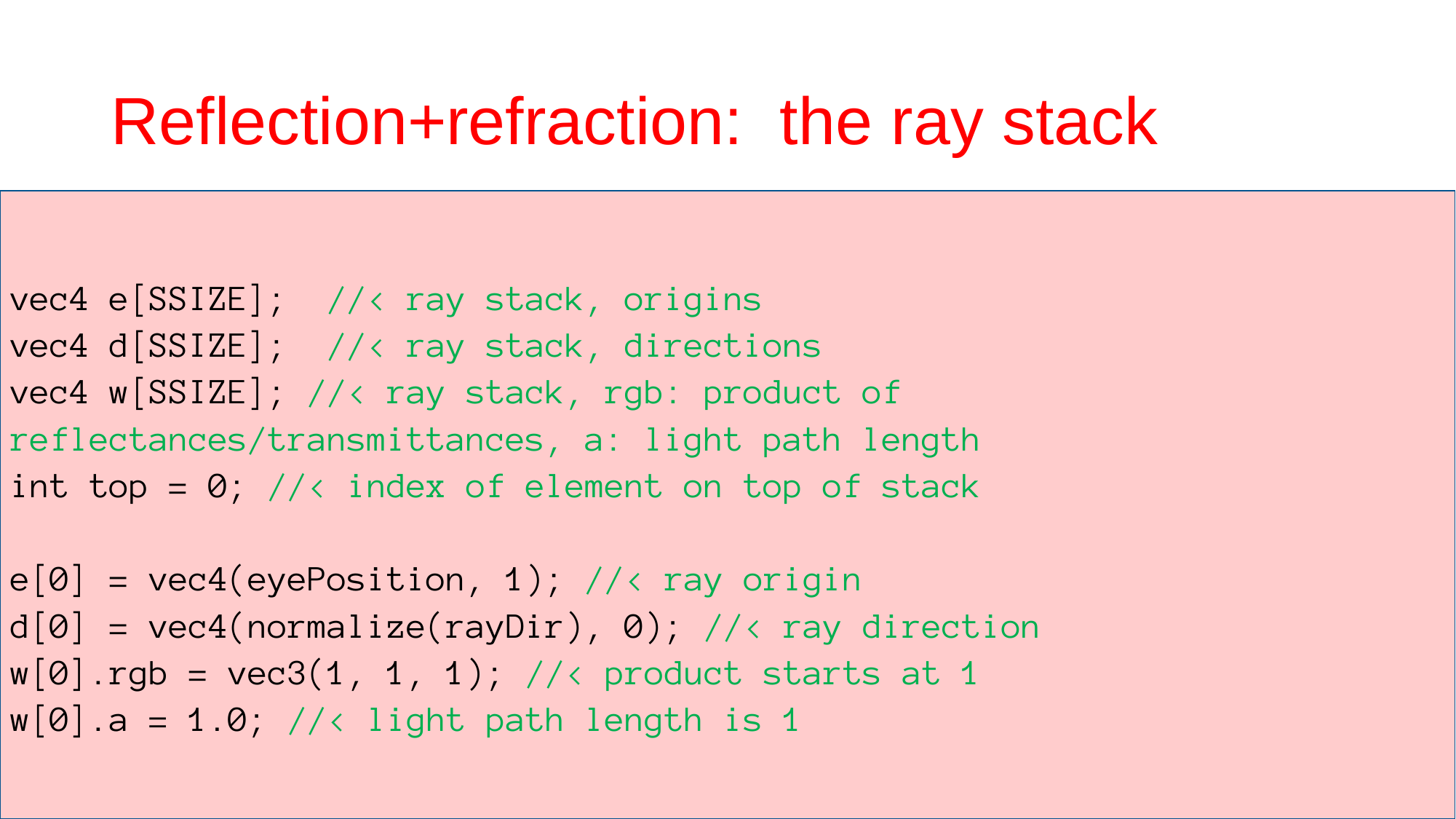

# Reflection+refraction:  the ray stack
vec4 e[SSIZE];  //< ray stack, origins
vec4 d[SSIZE];  //< ray stack, directions
vec4 w[SSIZE]; //< ray stack, rgb: product of reflectances/transmittances, a: light path length
int top = 0; //< index of element on top of stack

e[0] = vec4(eyePosition, 1); //< ray origin
d[0] = vec4(normalize(rayDir), 0); //< ray direction
w[0].rgb = vec3(1, 1, 1); //< product starts at 1
w[0].a = 1.0; //< light path length is 1